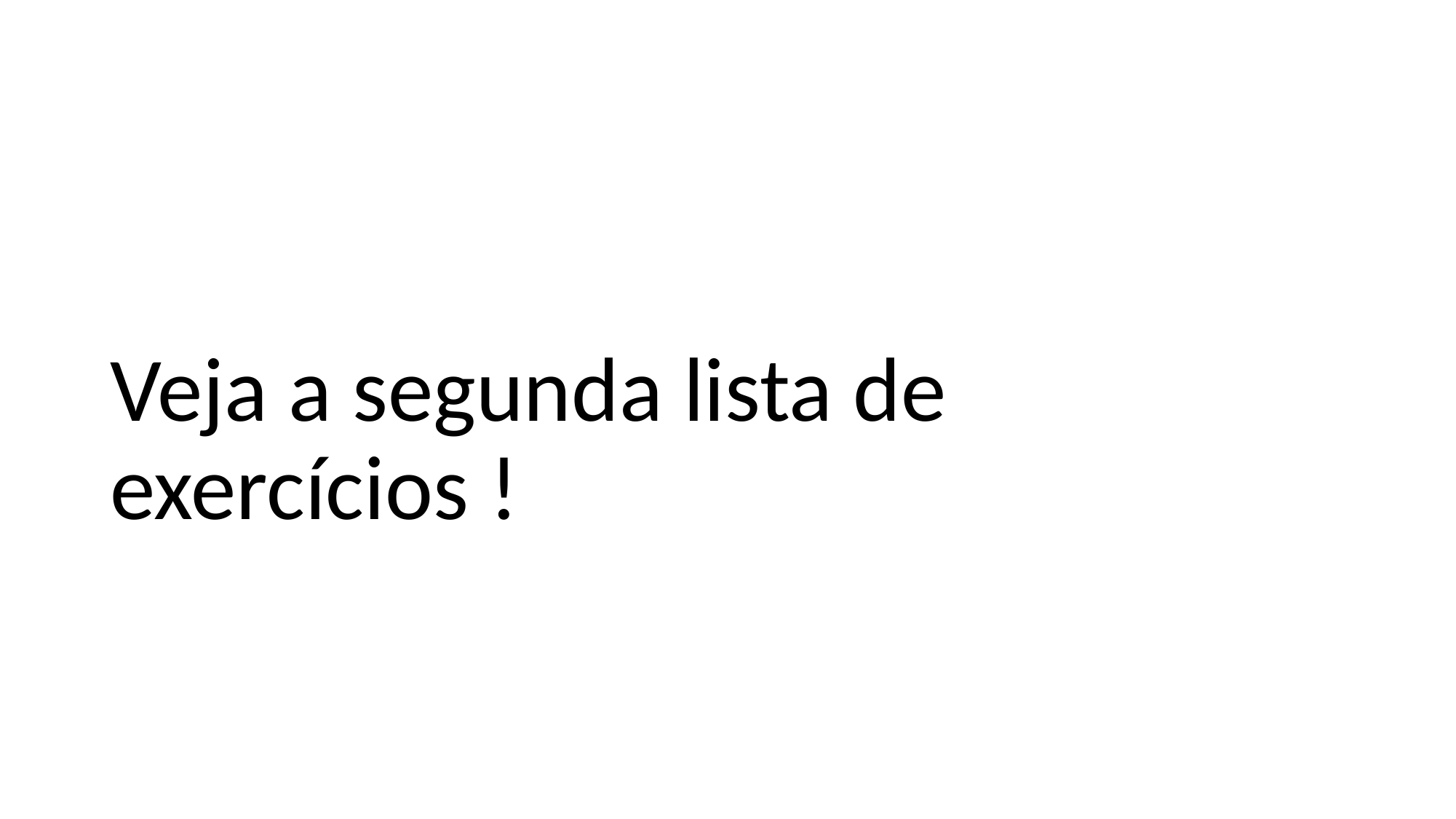

# Veja a segunda lista de exercícios !